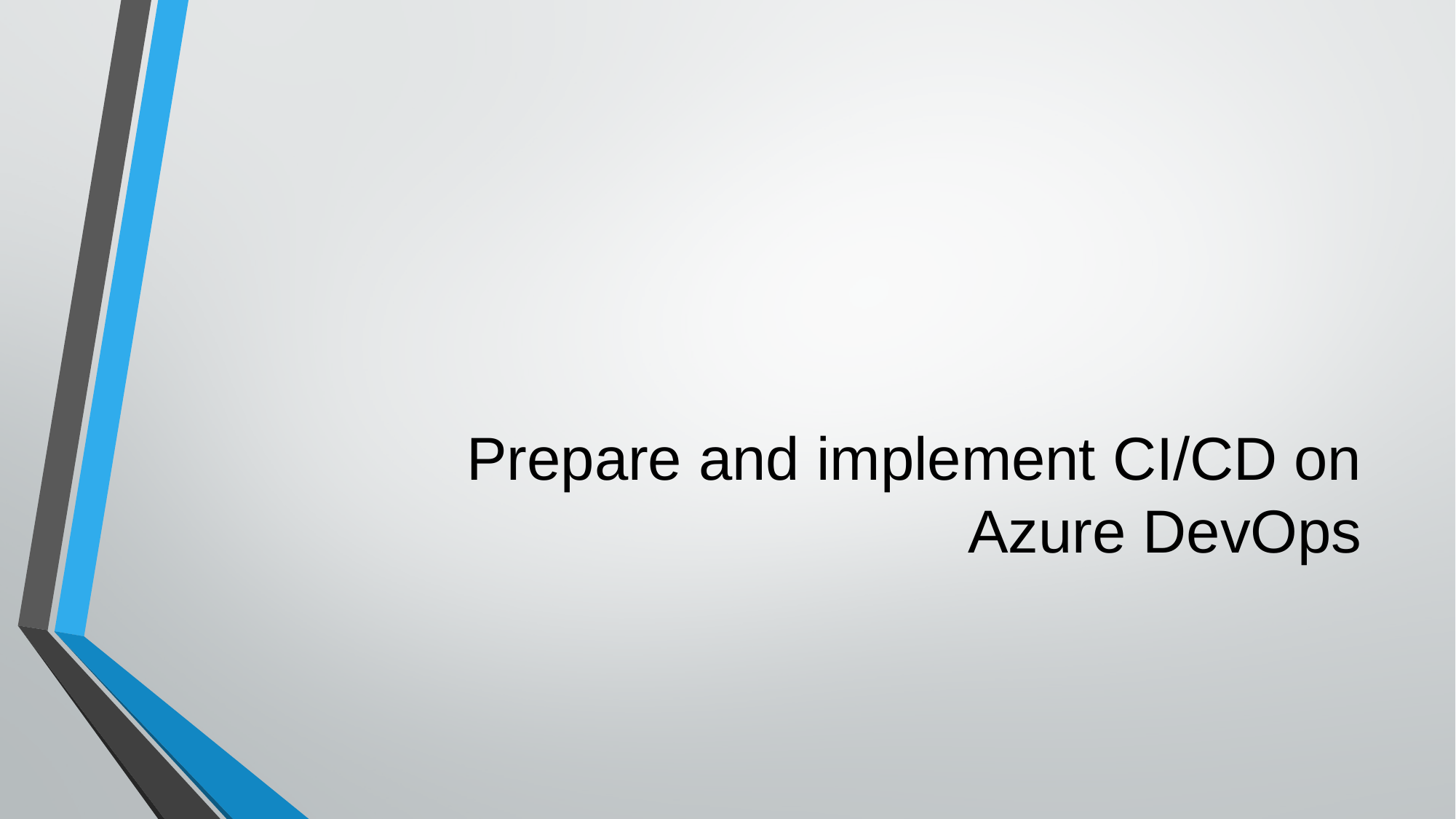

# Prepare and implement CI/CD on Azure DevOps